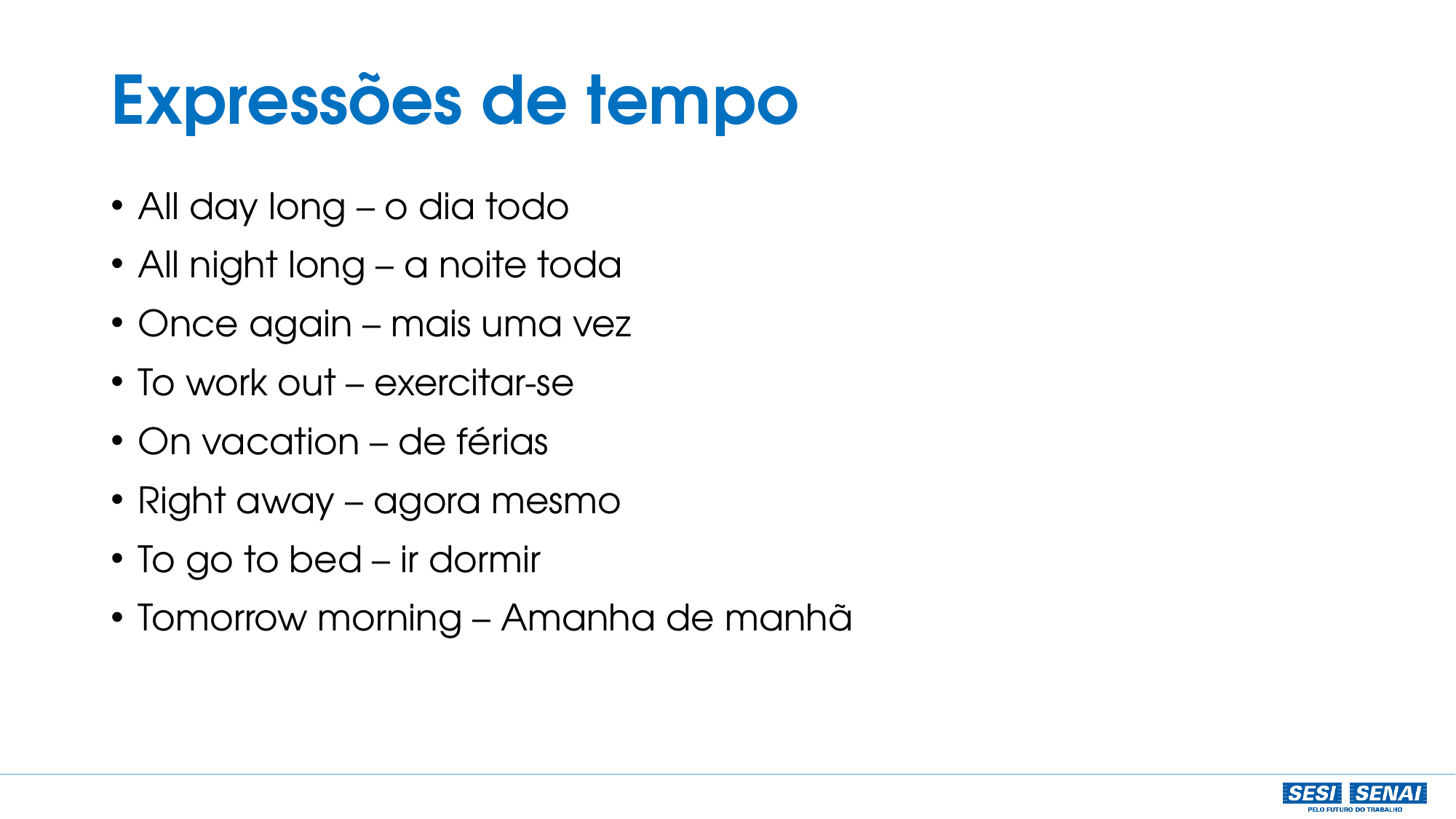

# Expressões de tempo
All day long – o dia todo
All night long – a noite toda
Once again – mais uma vez
To work out – exercitar-se
On vacation – de férias
Right away – agora mesmo
To go to bed – ir dormir
Tomorrow morning – Amanha de manhã